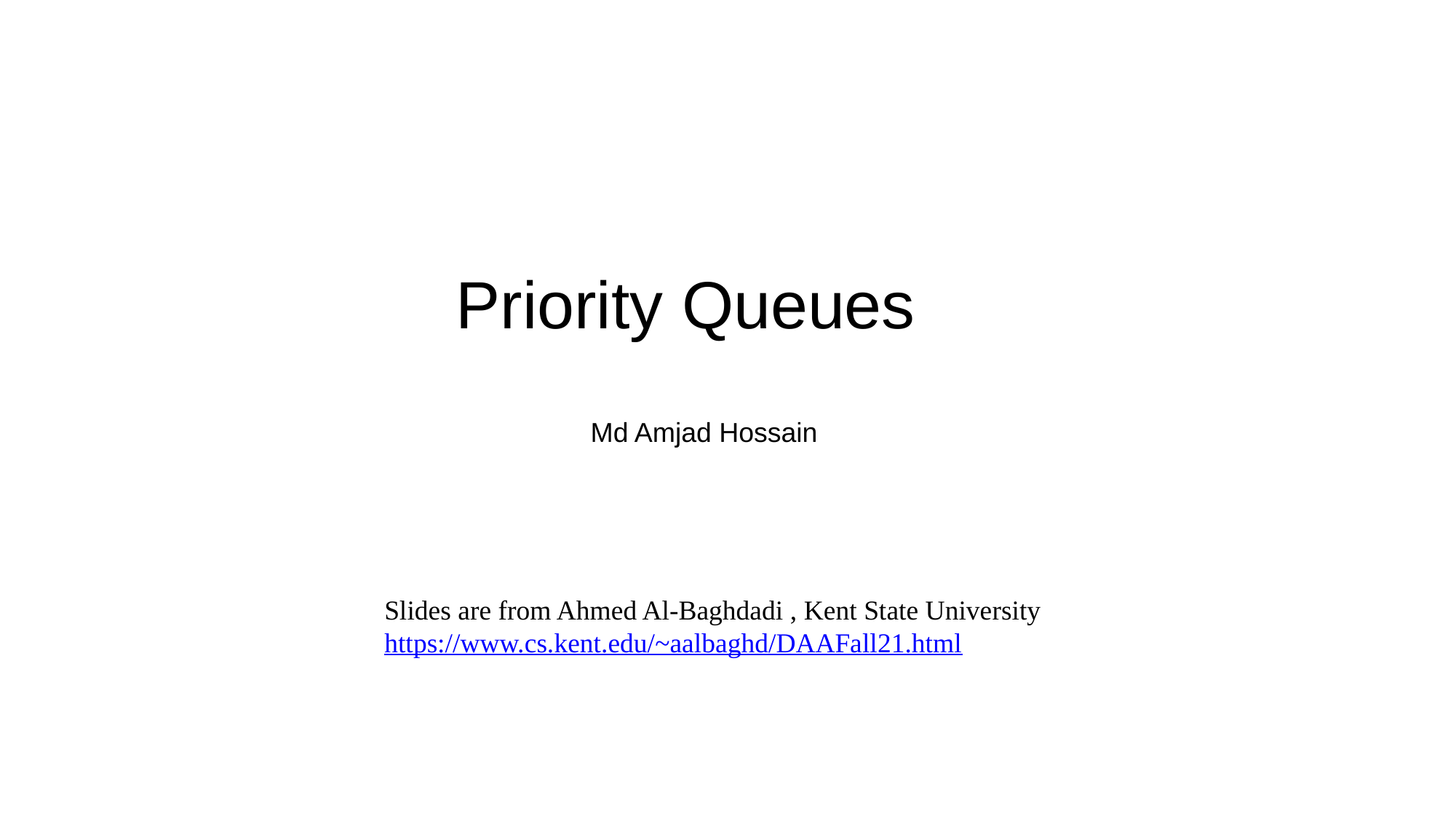

# Priority Queues
Md Amjad Hossain
Slides are from Ahmed Al-Baghdadi , Kent State University
https://www.cs.kent.edu/~aalbaghd/DAAFall21.html